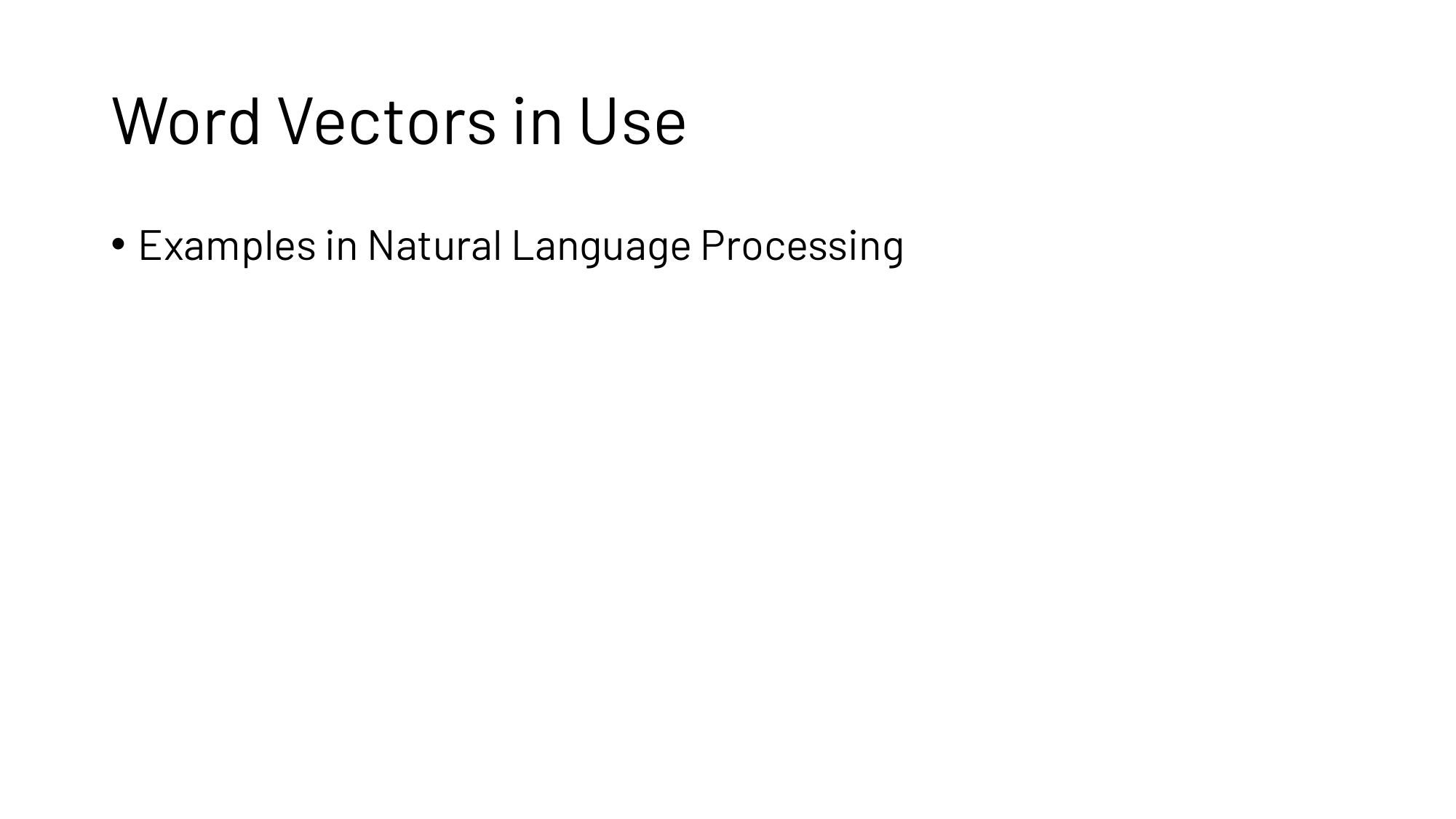

# Word Vectors in Use
Examples in Natural Language Processing